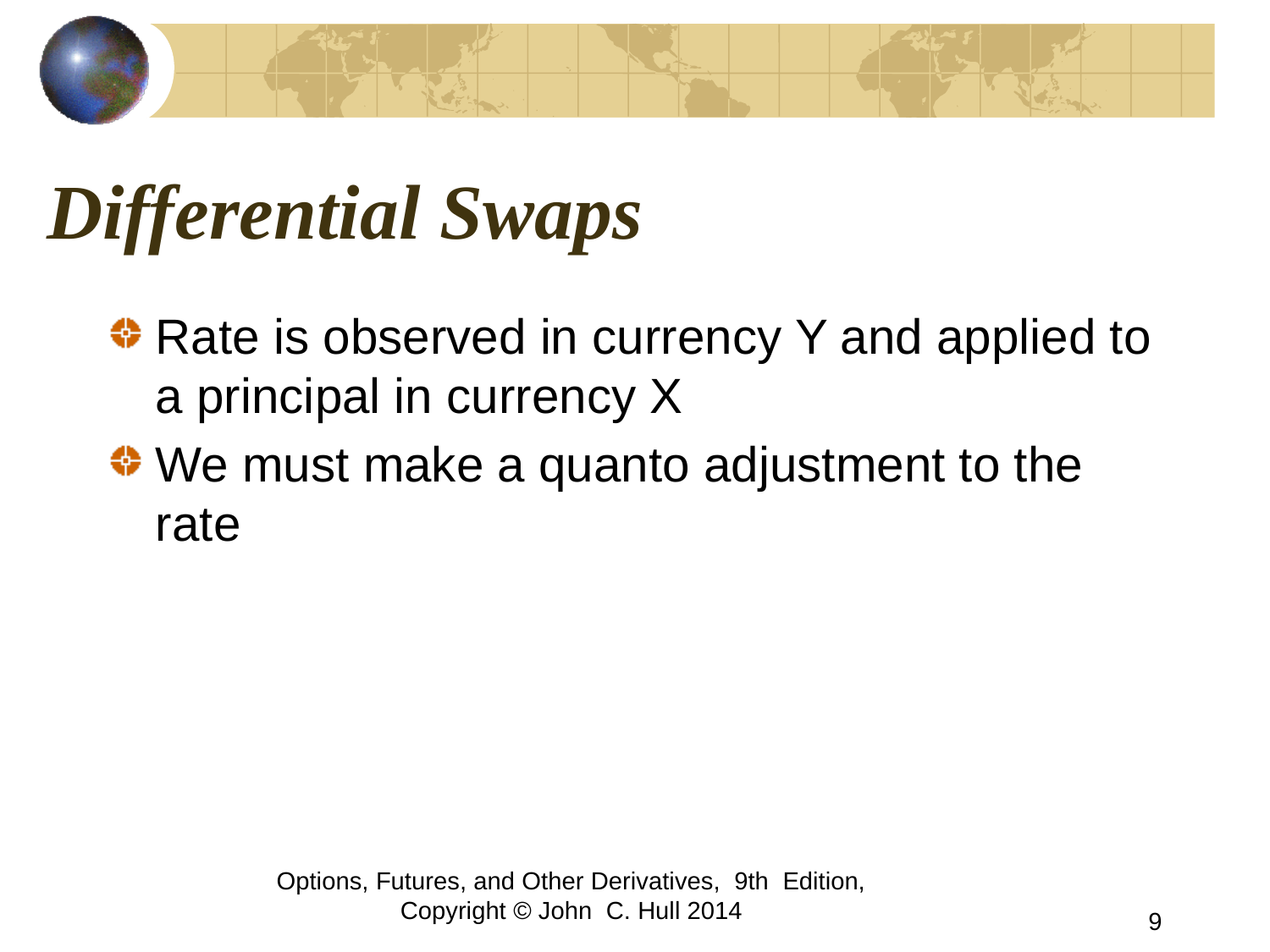

# Differential Swaps
Rate is observed in currency Y and applied to a principal in currency X
We must make a quanto adjustment to the rate
Options, Futures, and Other Derivatives,  9th  Edition, Copyright © John  C. Hull 2014
9